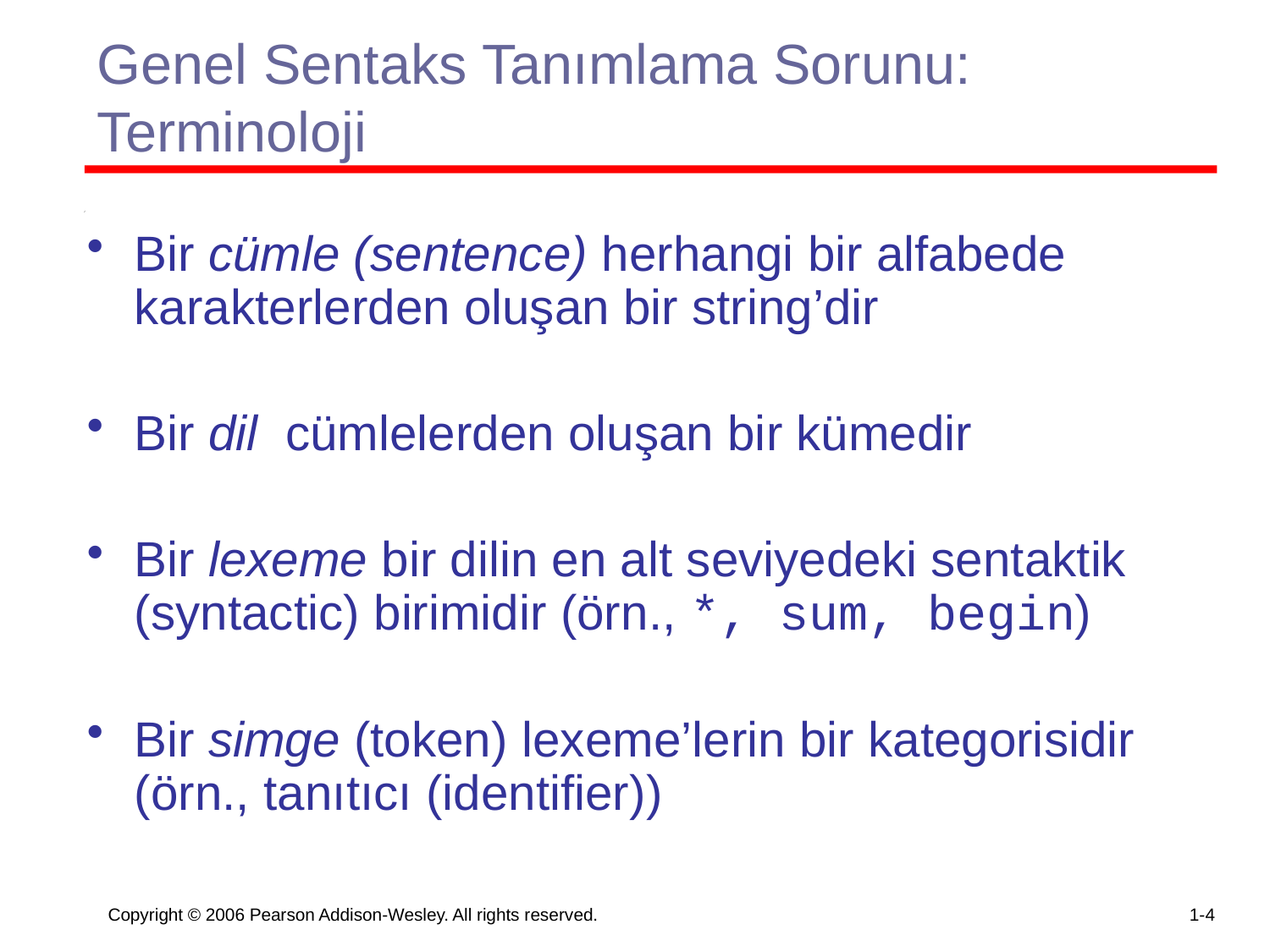

# Genel Sentaks Tanımlama Sorunu: Terminoloji
Bir cümle (sentence) herhangi bir alfabede karakterlerden oluşan bir string’dir

Bir dil  cümlelerden oluşan bir kümedir

Bir lexeme bir dilin en alt seviyedeki sentaktik (syntactic) birimidir (örn., *, sum, begin)

Bir simge (token) lexeme’lerin bir kategorisidir (örn., tanıtıcı (identifier))
Copyright © 2006 Pearson Addison-Wesley. All rights reserved.
1-4